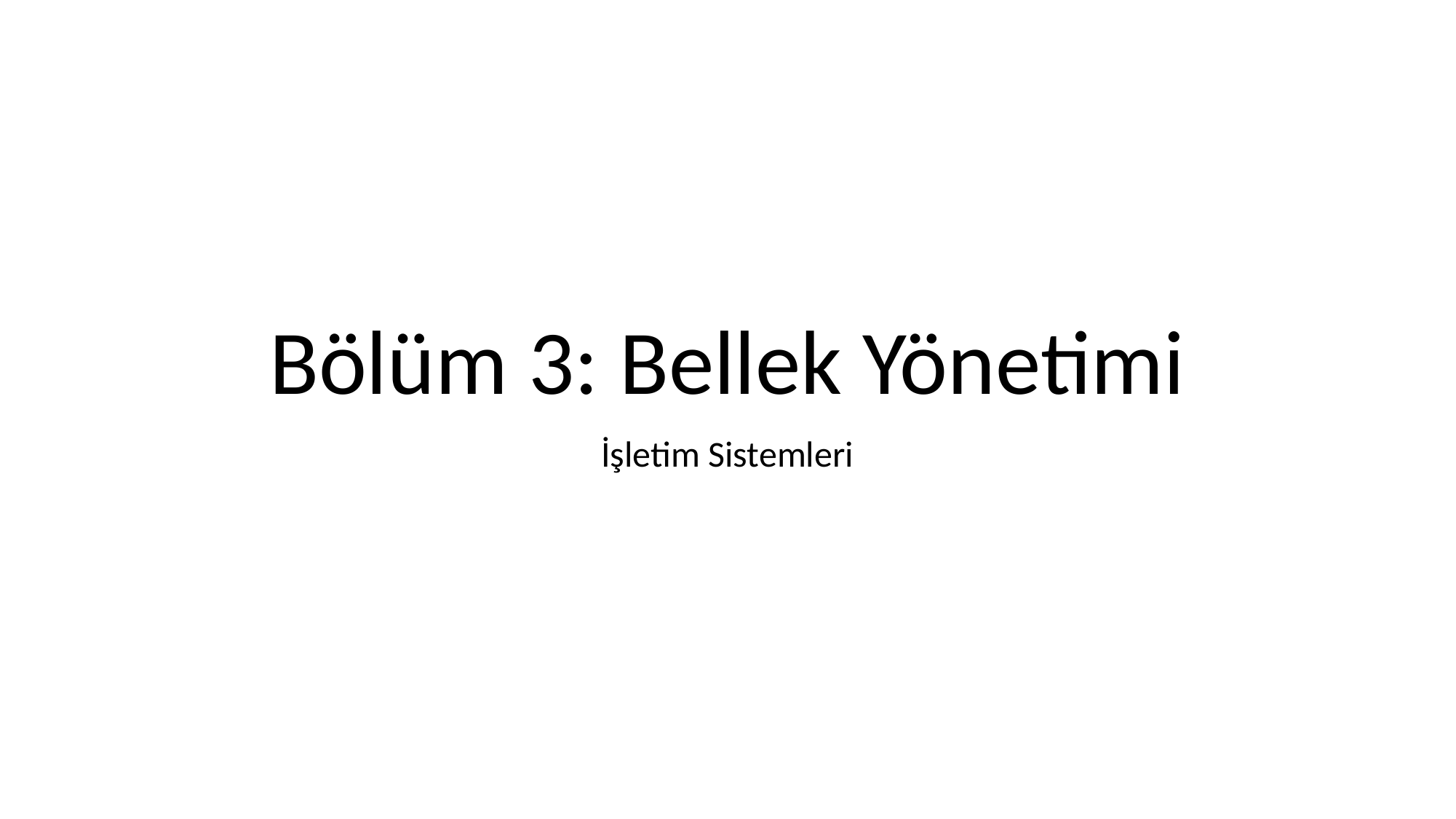

# Bölüm 3: Bellek Yönetimi
İşletim Sistemleri